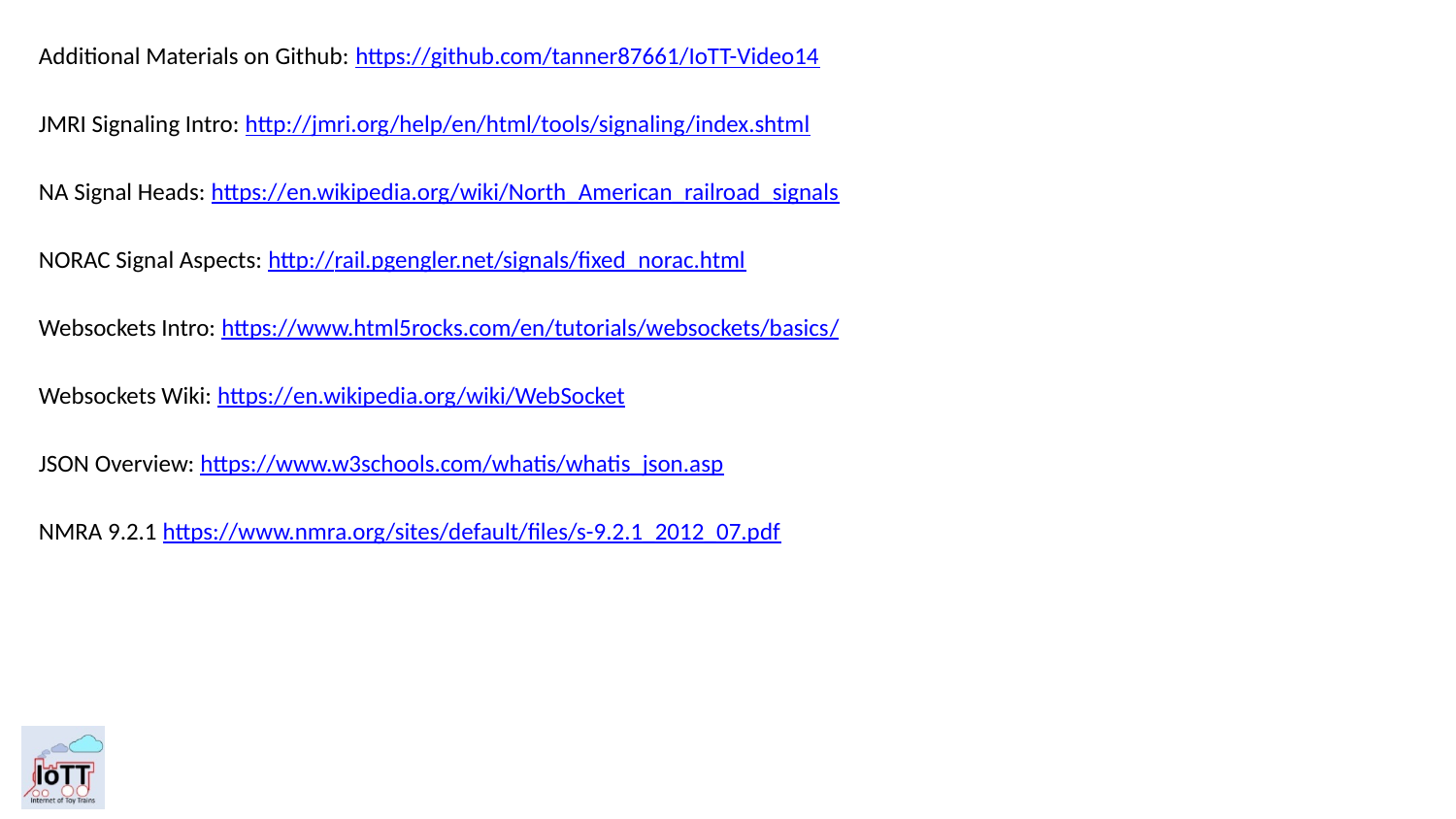

Additional Materials on Github: https://github.com/tanner87661/IoTT-Video14

JMRI Signaling Intro: http://jmri.org/help/en/html/tools/signaling/index.shtml

NA Signal Heads: https://en.wikipedia.org/wiki/North_American_railroad_signals

NORAC Signal Aspects: http://rail.pgengler.net/signals/fixed_norac.html

Websockets Intro: https://www.html5rocks.com/en/tutorials/websockets/basics/

Websockets Wiki: https://en.wikipedia.org/wiki/WebSocket

JSON Overview: https://www.w3schools.com/whatis/whatis_json.asp

NMRA 9.2.1 https://www.nmra.org/sites/default/files/s-9.2.1_2012_07.pdf